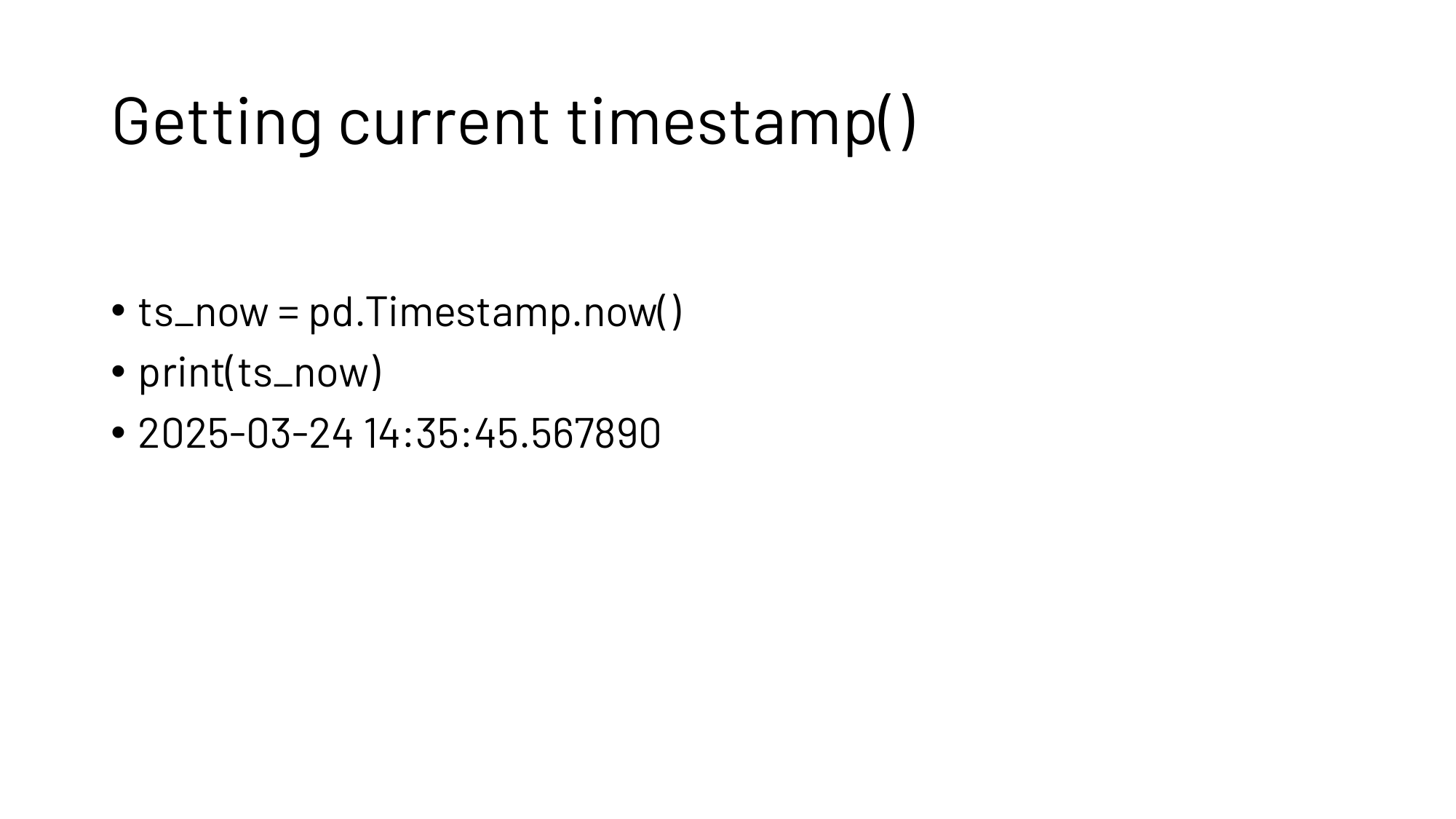

# Getting current timestamp()

ts_now = pd.Timestamp.now()
print(ts_now)
2025-03-24 14:35:45.567890